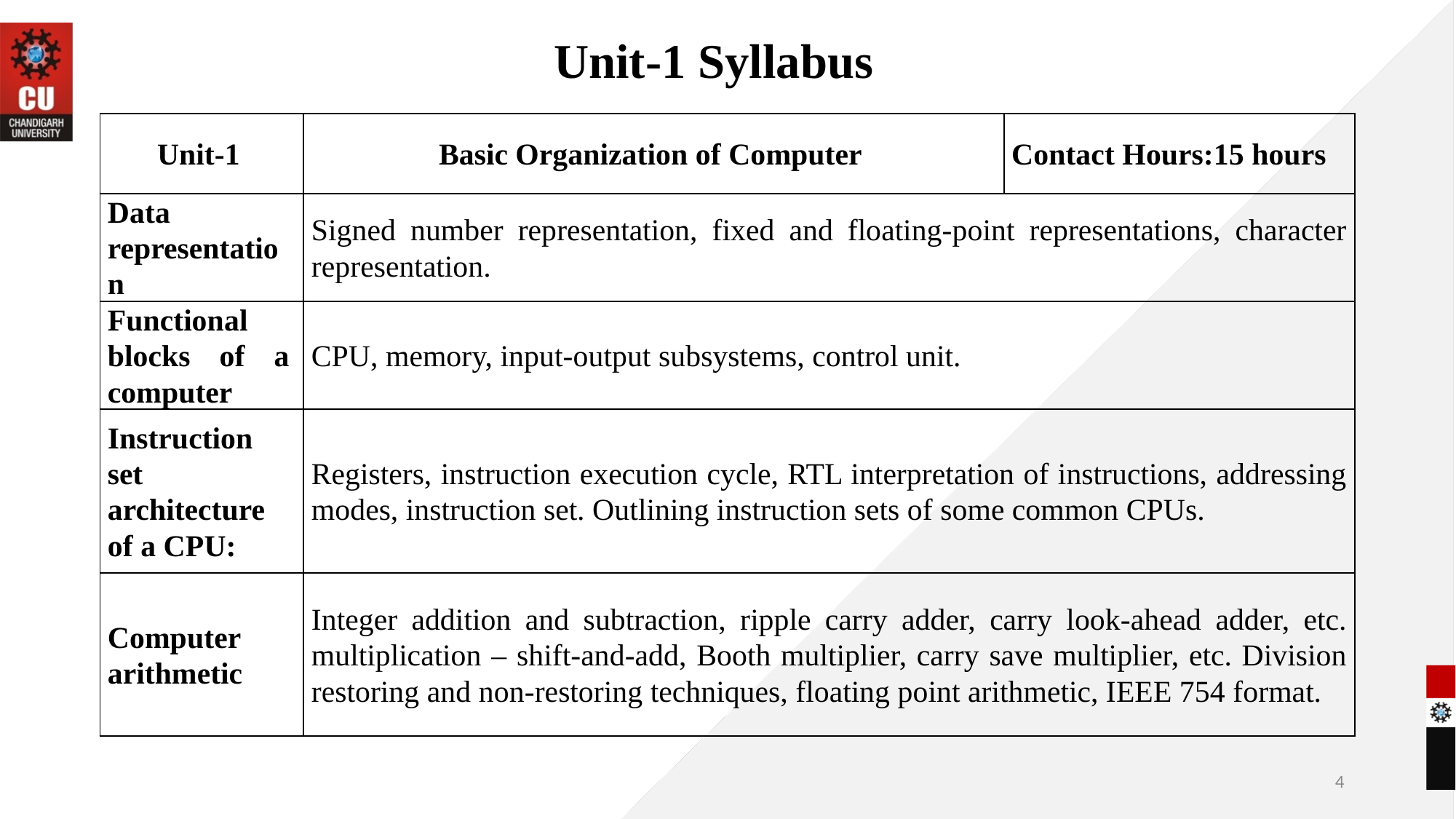

# Unit-1 Syllabus
| Unit-1 | Basic Organization of Computer | Contact Hours:15 hours |
| --- | --- | --- |
| Data representation | Signed number representation, fixed and floating-point representations, character representation. |  |
| Functional blocks of a computer | CPU, memory, input-output subsystems, control unit. |  |
| Instruction set architecture of a CPU: | Registers, instruction execution cycle, RTL interpretation of instructions, addressing modes, instruction set. Outlining instruction sets of some common CPUs. |  |
| Computer arithmetic | Integer addition and subtraction, ripple carry adder, carry look-ahead adder, etc. multiplication – shift-and-add, Booth multiplier, carry save multiplier, etc. Division restoring and non-restoring techniques, floating point arithmetic, IEEE 754 format. |  |
4